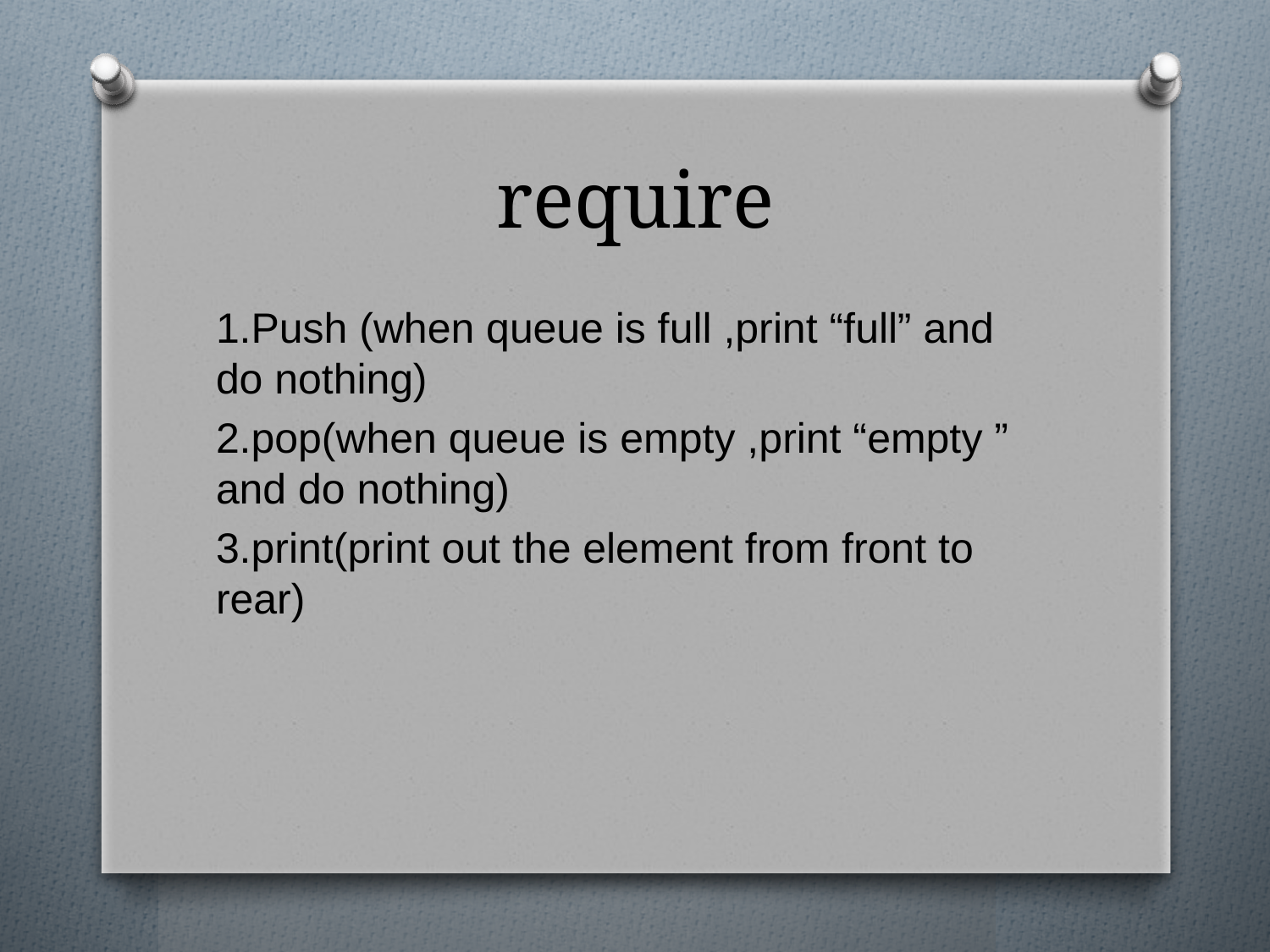

# require
1.Push (when queue is full ,print “full” and do nothing)
2.pop(when queue is empty ,print “empty ” and do nothing)
3.print(print out the element from front to rear)